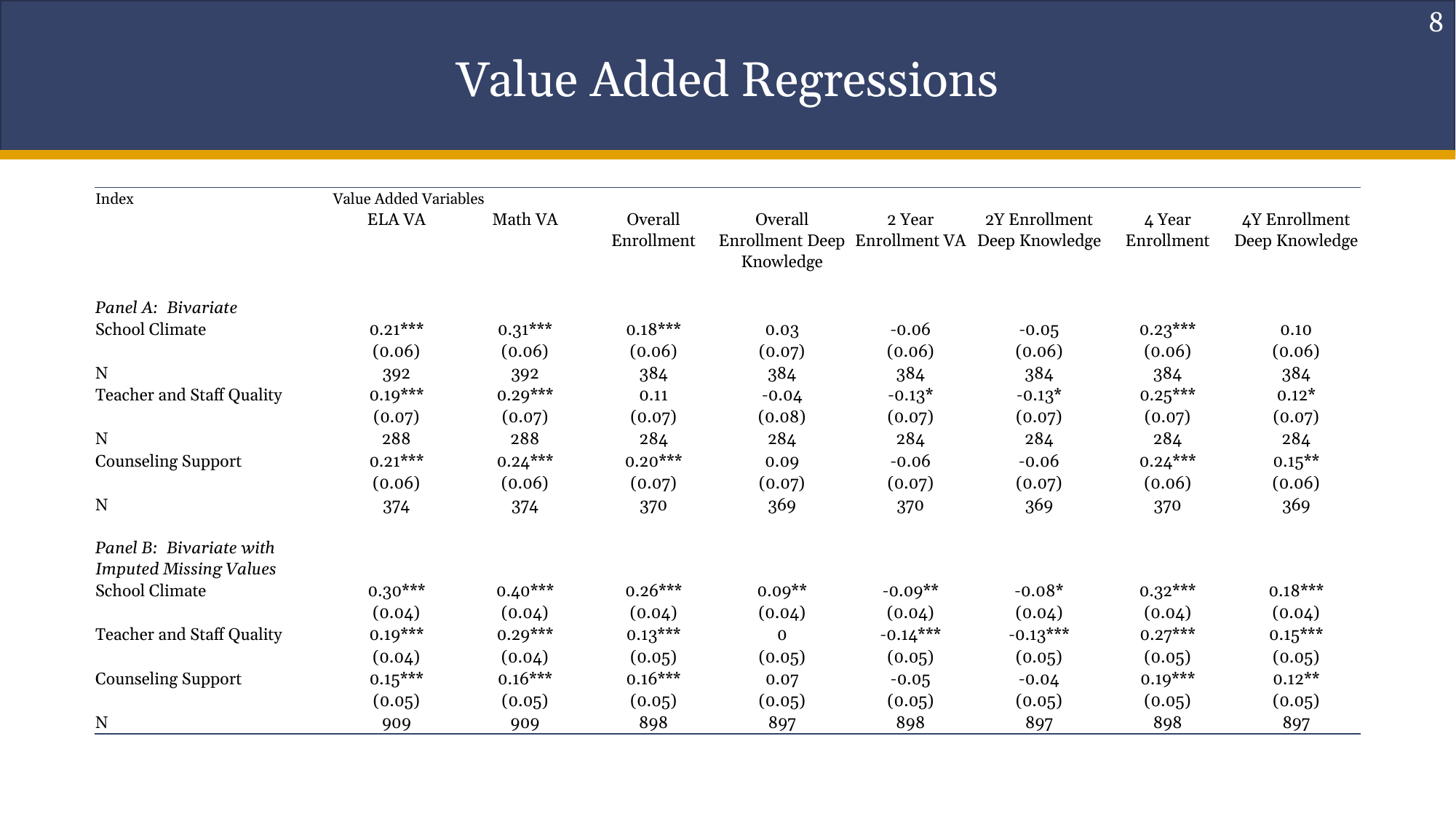

8
# Value Added Regressions
| Index | Value Added Variables |  |  |  |  |  |  |  |
| --- | --- | --- | --- | --- | --- | --- | --- | --- |
|  | ELA VA | Math VA | Overall Enrollment | Overall Enrollment Deep Knowledge | 2 Year Enrollment VA | 2Y Enrollment Deep Knowledge | 4 Year Enrollment | 4Y Enrollment Deep Knowledge |
| Panel A: Bivariate |  |  |  |  |  |  |  |  |
| School Climate | 0.21\*\*\* | 0.31\*\*\* | 0.18\*\*\* | 0.03 | -0.06 | -0.05 | 0.23\*\*\* | 0.10 |
|  | (0.06) | (0.06) | (0.06) | (0.07) | (0.06) | (0.06) | (0.06) | (0.06) |
| N | 392 | 392 | 384 | 384 | 384 | 384 | 384 | 384 |
| Teacher and Staff Quality | 0.19\*\*\* | 0.29\*\*\* | 0.11 | -0.04 | -0.13\* | -0.13\* | 0.25\*\*\* | 0.12\* |
|  | (0.07) | (0.07) | (0.07) | (0.08) | (0.07) | (0.07) | (0.07) | (0.07) |
| N | 288 | 288 | 284 | 284 | 284 | 284 | 284 | 284 |
| Counseling Support | 0.21\*\*\* | 0.24\*\*\* | 0.20\*\*\* | 0.09 | -0.06 | -0.06 | 0.24\*\*\* | 0.15\*\* |
|  | (0.06) | (0.06) | (0.07) | (0.07) | (0.07) | (0.07) | (0.06) | (0.06) |
| N | 374 | 374 | 370 | 369 | 370 | 369 | 370 | 369 |
|  |  |  |  |  |  |  |  |  |
| Panel B: Bivariate with Imputed Missing Values |  |  |  |  |  |  |  |  |
| School Climate | 0.30\*\*\* | 0.40\*\*\* | 0.26\*\*\* | 0.09\*\* | -0.09\*\* | -0.08\* | 0.32\*\*\* | 0.18\*\*\* |
|  | (0.04) | (0.04) | (0.04) | (0.04) | (0.04) | (0.04) | (0.04) | (0.04) |
| Teacher and Staff Quality | 0.19\*\*\* | 0.29\*\*\* | 0.13\*\*\* | 0 | -0.14\*\*\* | -0.13\*\*\* | 0.27\*\*\* | 0.15\*\*\* |
|  | (0.04) | (0.04) | (0.05) | (0.05) | (0.05) | (0.05) | (0.05) | (0.05) |
| Counseling Support | 0.15\*\*\* | 0.16\*\*\* | 0.16\*\*\* | 0.07 | -0.05 | -0.04 | 0.19\*\*\* | 0.12\*\* |
|  | (0.05) | (0.05) | (0.05) | (0.05) | (0.05) | (0.05) | (0.05) | (0.05) |
| N | 909 | 909 | 898 | 897 | 898 | 897 | 898 | 897 |